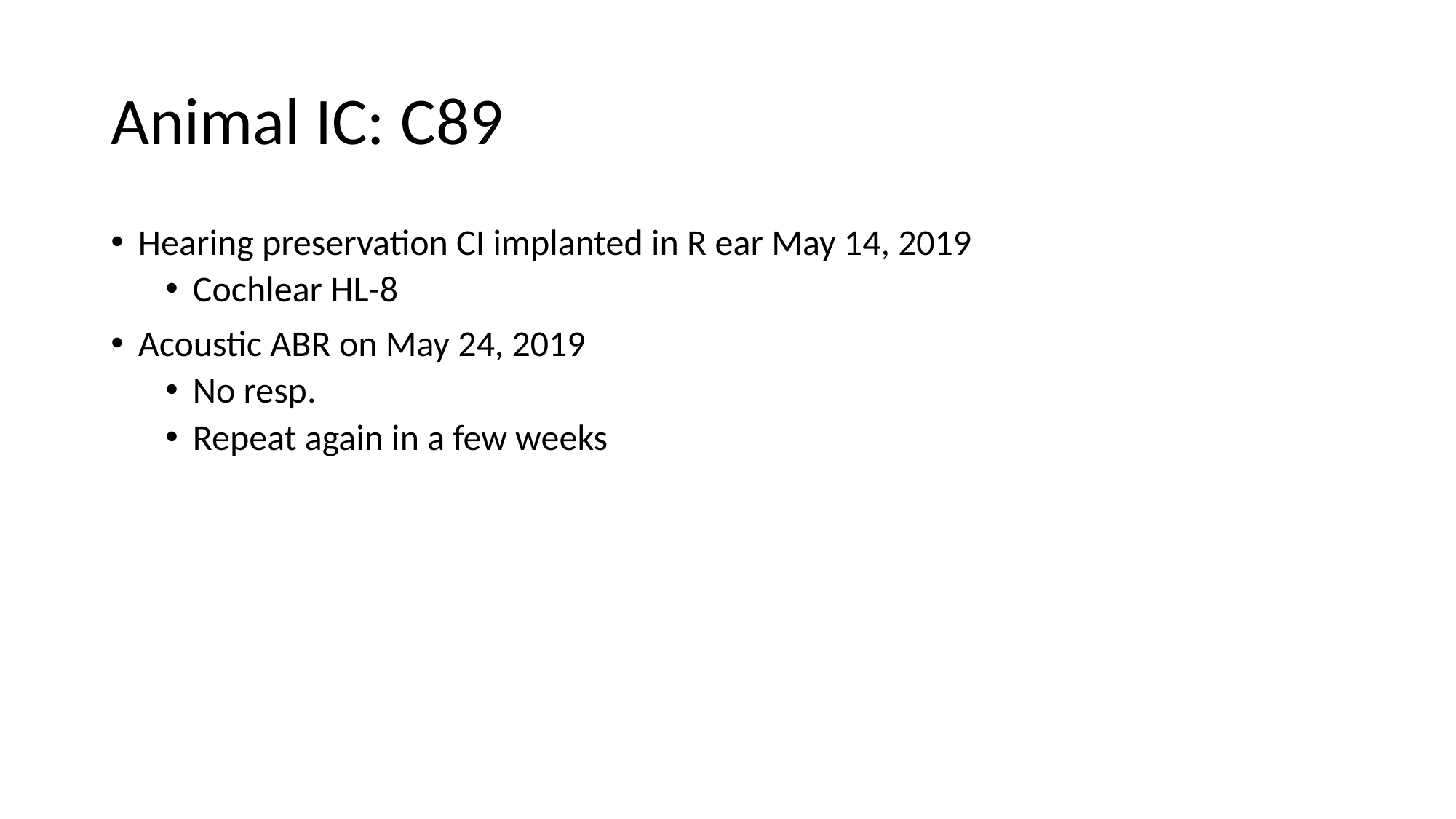

# Animal IC: C89
Hearing preservation CI implanted in R ear May 14, 2019
Cochlear HL-8
Acoustic ABR on May 24, 2019
No resp.
Repeat again in a few weeks